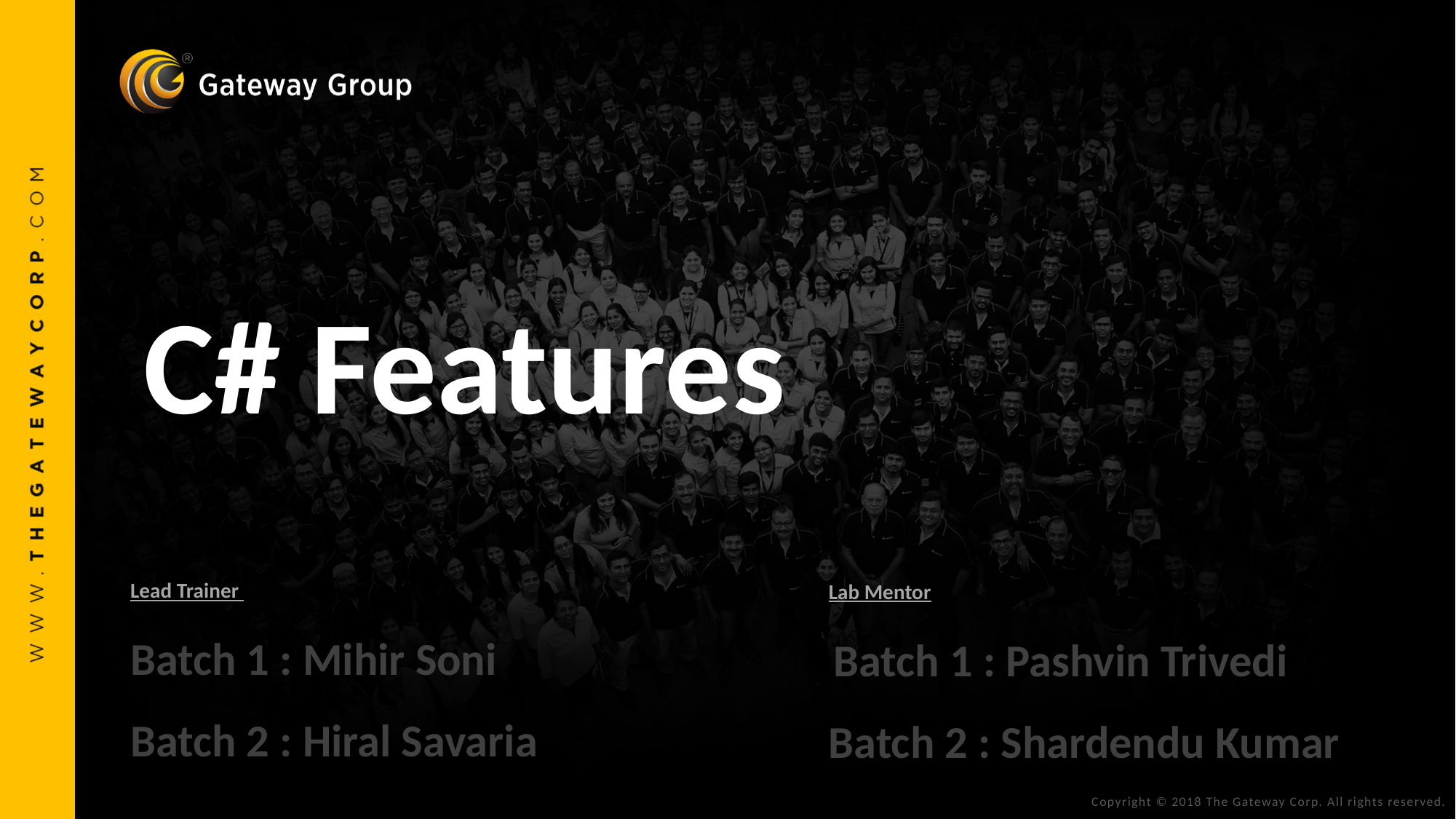

C# Features
Lead Trainer
Batch 1 : Mihir Soni
Batch 2 : Hiral Savaria
Lab Mentor
 Batch 1 : Pashvin Trivedi
Batch 2 : Shardendu Kumar